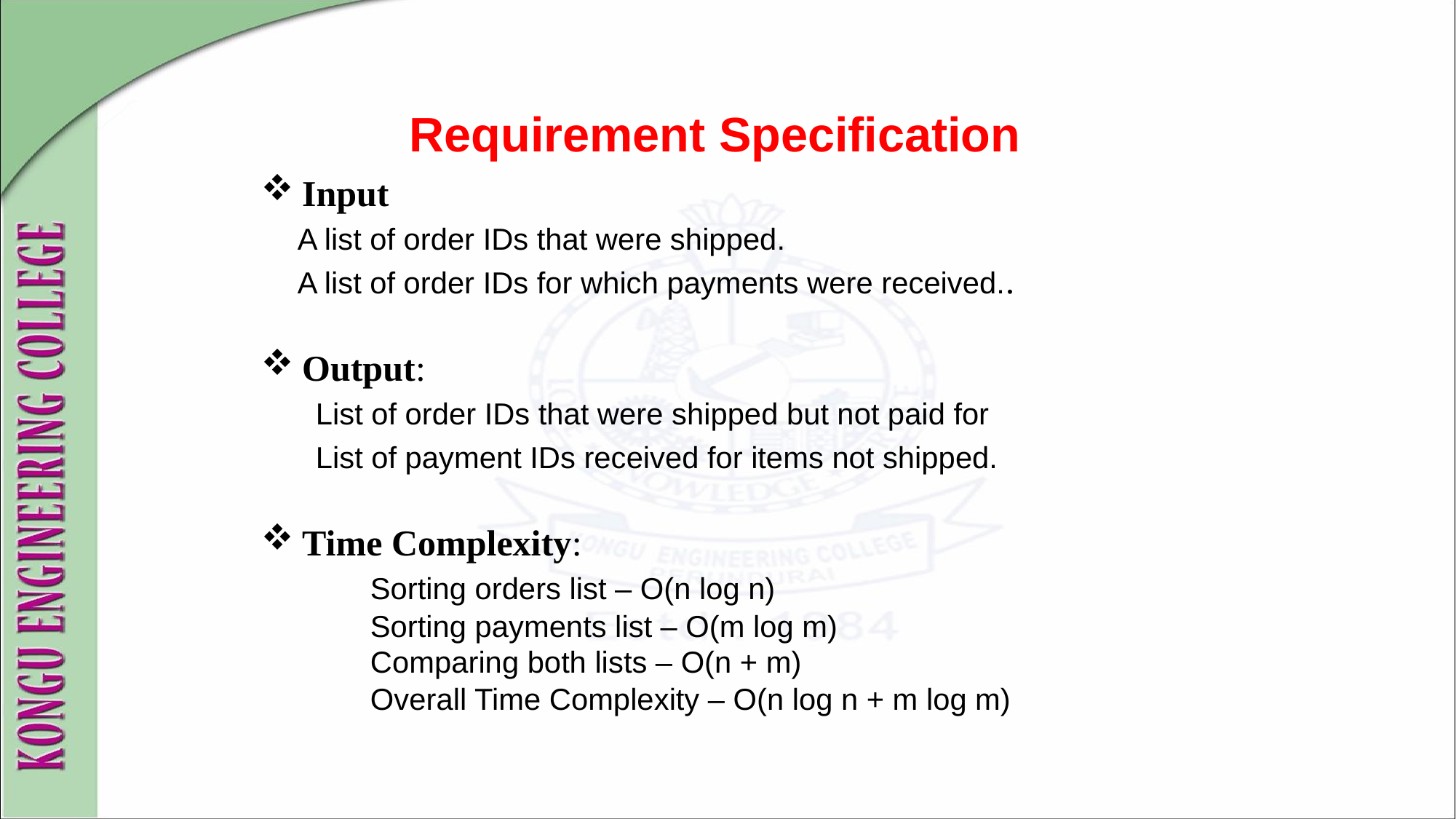

# Requirement Specification
Input
    A list of order IDs that were shipped.
    A list of order IDs for which payments were received..

Output:
      List of order IDs that were shipped but not paid for
      List of payment IDs received for items not shipped.

Time Complexity:
            Sorting orders list – O(n log n)
	Sorting payments list – O(m log m)
	Comparing both lists – O(n + m)
	Overall Time Complexity – O(n log n + m log m)